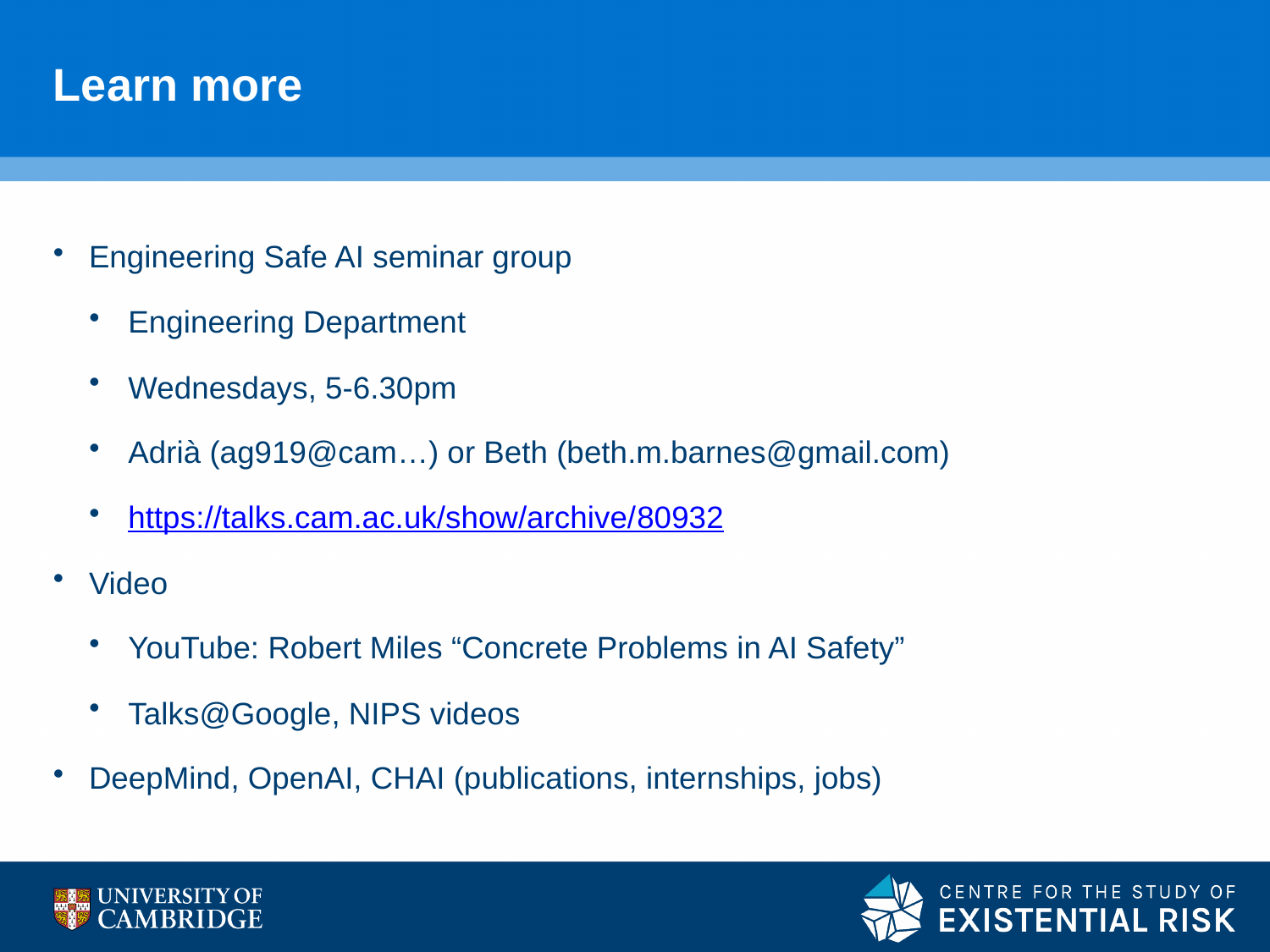

# Learn more
Engineering Safe AI seminar group
Engineering Department
Wednesdays, 5-6.30pm
Adrià (ag919@cam…) or Beth (beth.m.barnes@gmail.com)
https://talks.cam.ac.uk/show/archive/80932
Video
YouTube: Robert Miles “Concrete Problems in AI Safety”
Talks@Google, NIPS videos
DeepMind, OpenAI, CHAI (publications, internships, jobs)